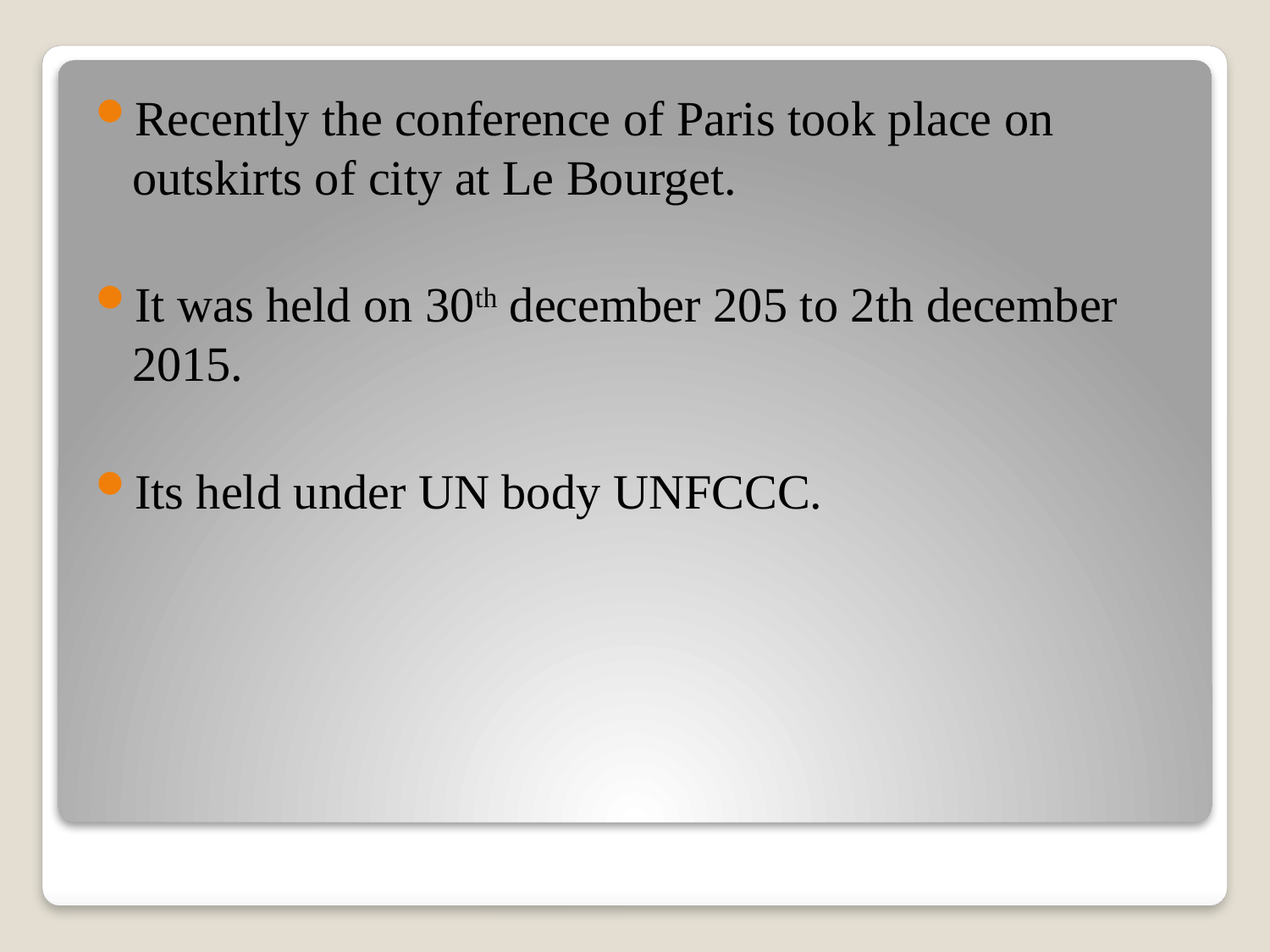

Recently the conference of Paris took place on outskirts of city at Le Bourget.

It was held on 30th december 205 to 2th december 2015.

Its held under UN body UNFCCC.